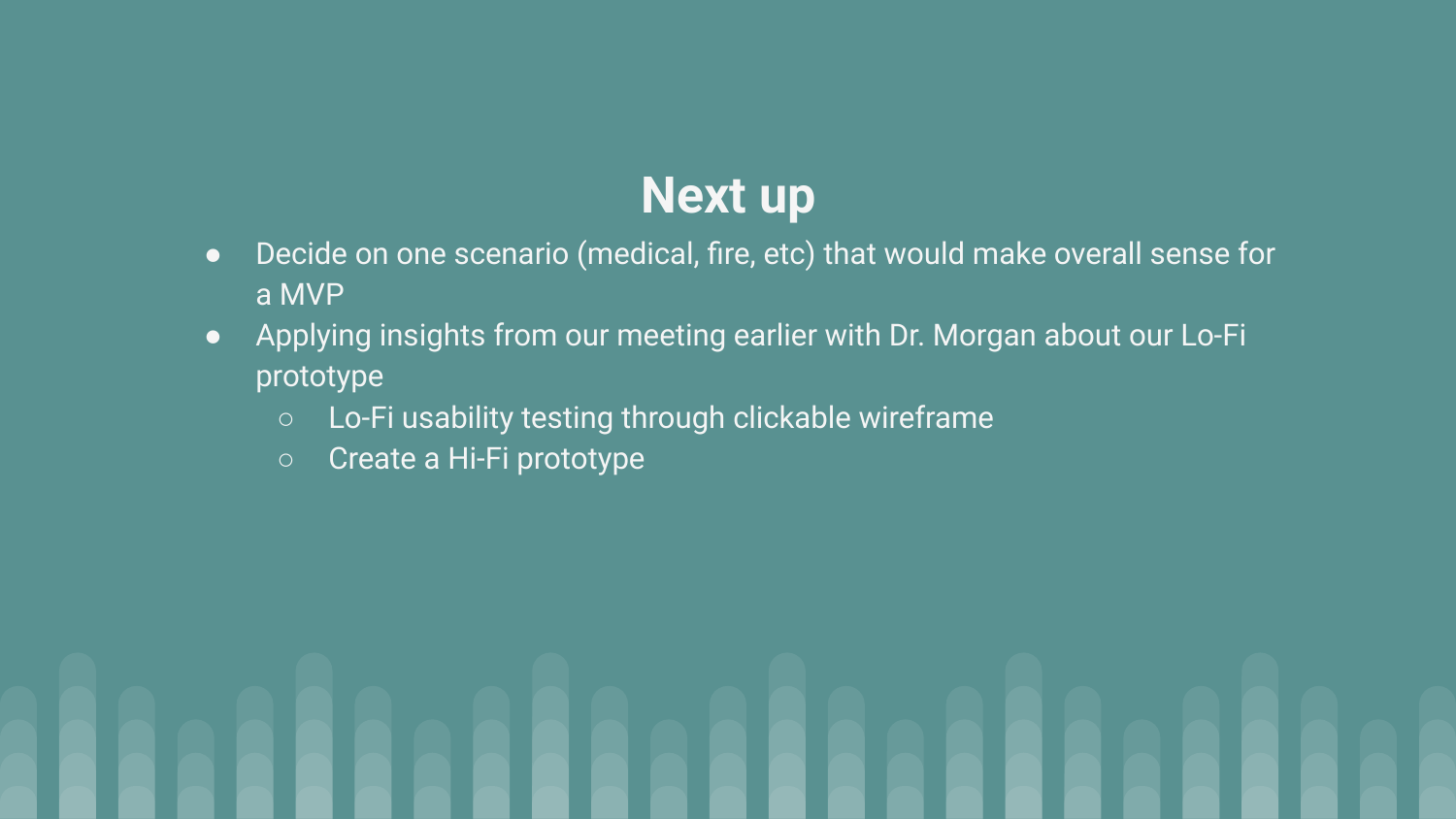

Next up
Decide on one scenario (medical, fire, etc) that would make overall sense for a MVP
Applying insights from our meeting earlier with Dr. Morgan about our Lo-Fi prototype
Lo-Fi usability testing through clickable wireframe
Create a Hi-Fi prototype